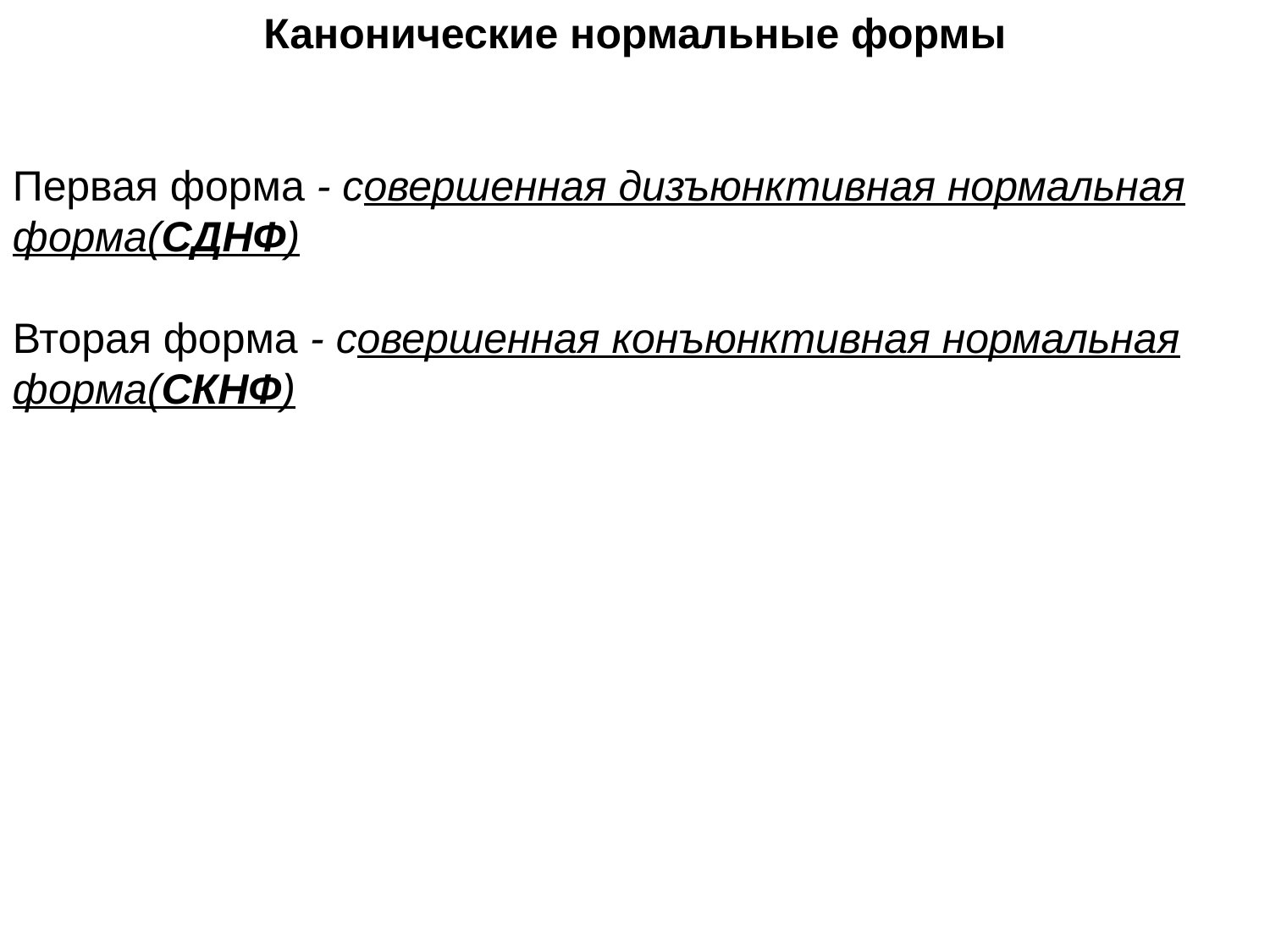

Канонические нормальные формы

Первая форма - cовершенная дизъюнктивная нормальная форма(СДНФ)

Вторая форма - cовершенная конъюнктивная нормальная форма(СКНФ)